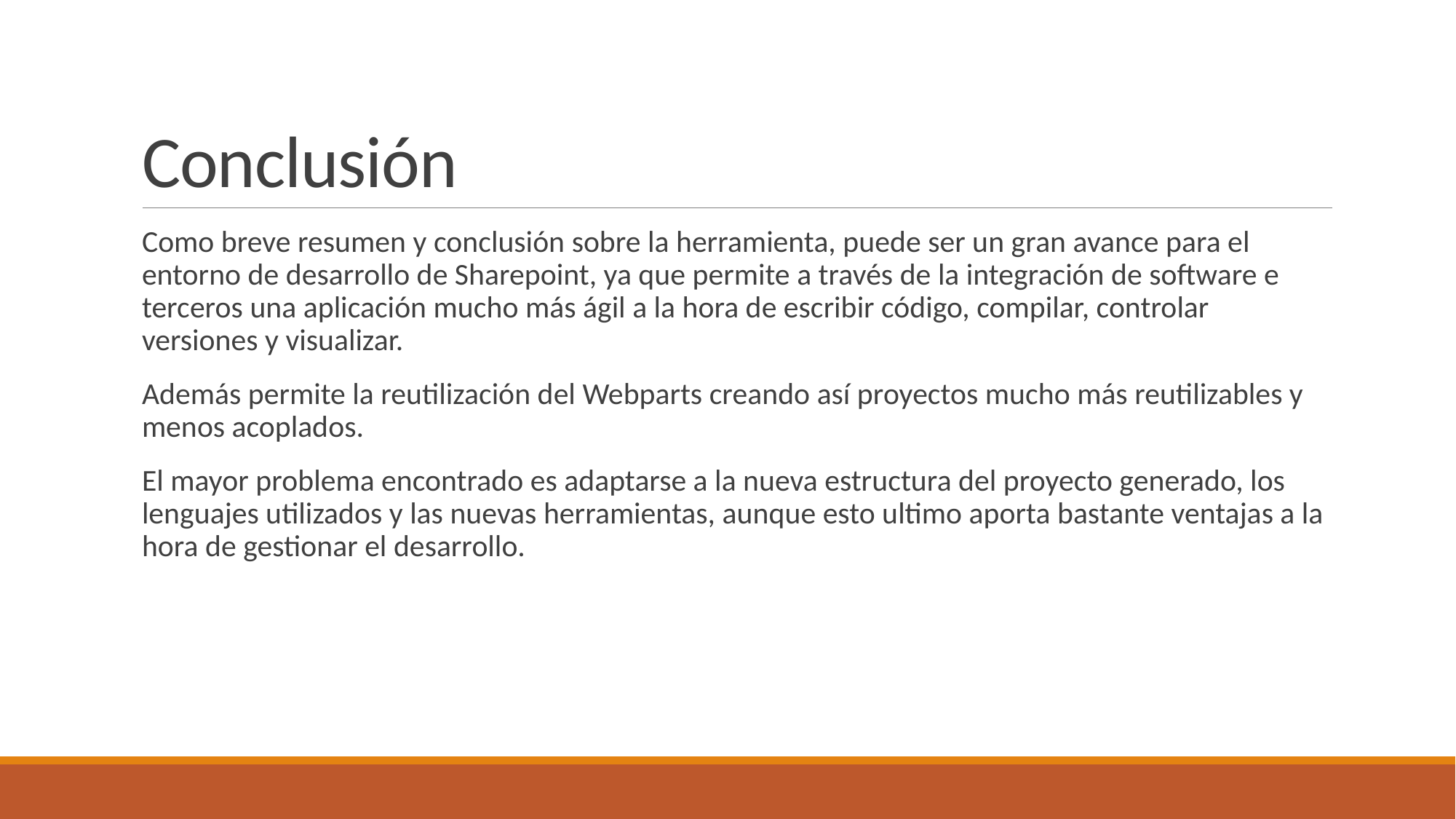

# Conclusión
Como breve resumen y conclusión sobre la herramienta, puede ser un gran avance para el entorno de desarrollo de Sharepoint, ya que permite a través de la integración de software e terceros una aplicación mucho más ágil a la hora de escribir código, compilar, controlar versiones y visualizar.
Además permite la reutilización del Webparts creando así proyectos mucho más reutilizables y menos acoplados.
El mayor problema encontrado es adaptarse a la nueva estructura del proyecto generado, los lenguajes utilizados y las nuevas herramientas, aunque esto ultimo aporta bastante ventajas a la hora de gestionar el desarrollo.